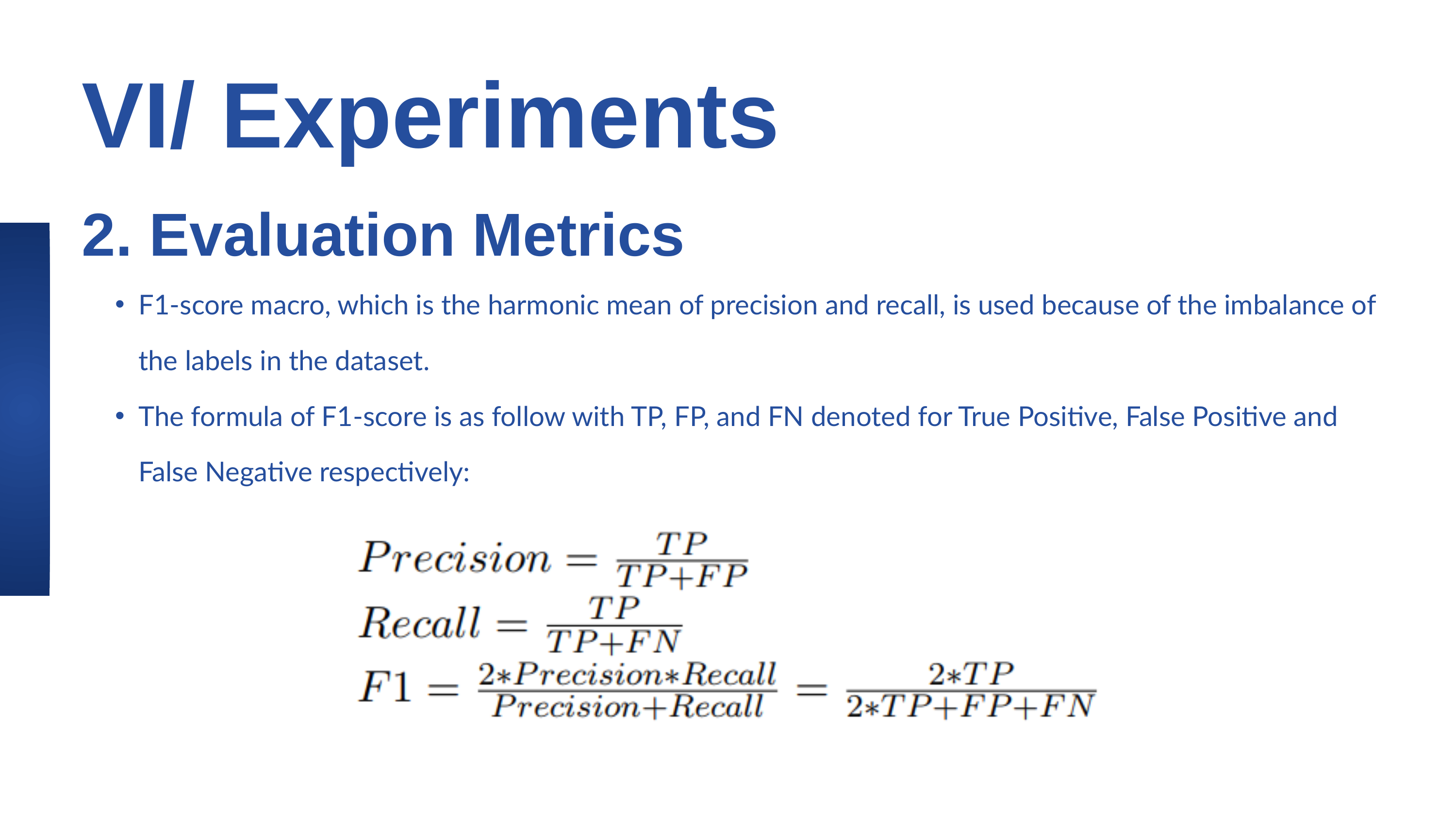

VI/ Experiments
2. Evaluation Metrics

F1-score macro, which is the harmonic mean of precision and recall, is used because of the imbalance of the labels in the dataset.
The formula of F1-score is as follow with TP, FP, and FN denoted for True Positive, False Positive and False Negative respectively: